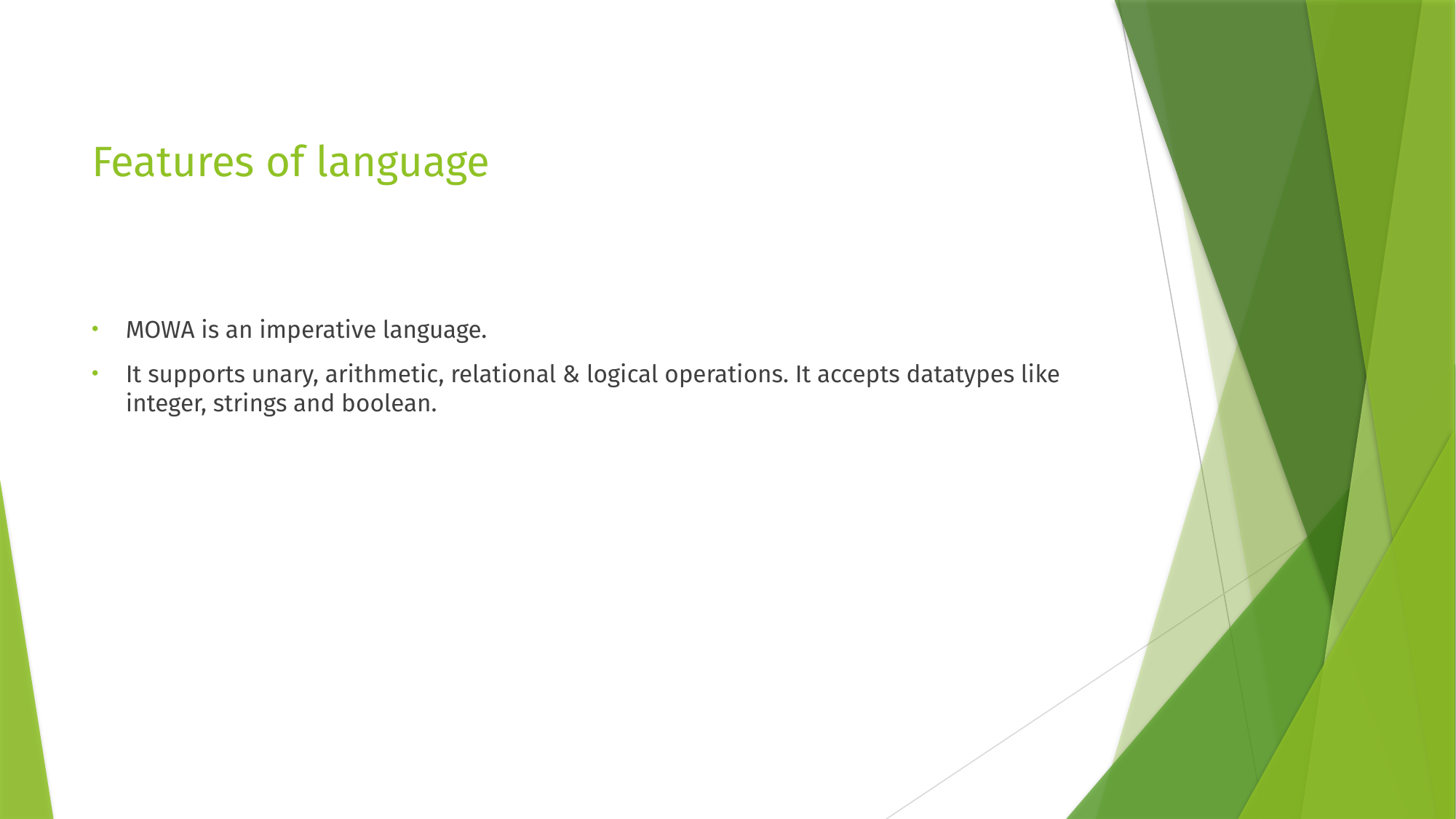

# Features of language
MOWA is an imperative language.
It supports unary, arithmetic, relational & logical operations. It accepts datatypes like integer, strings and boolean.